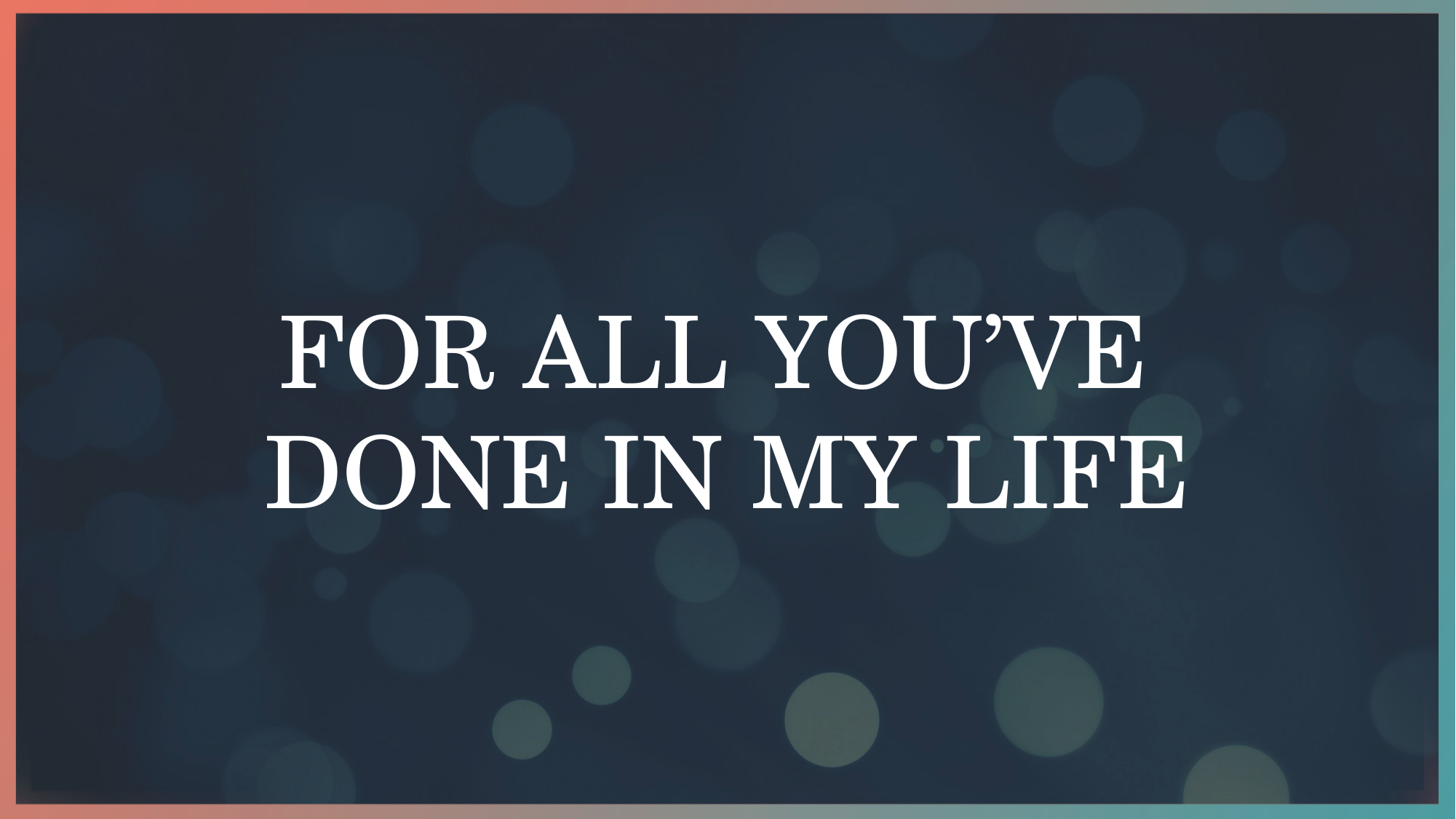

FOR ALL YOU’VE
DONE IN MY LIFE